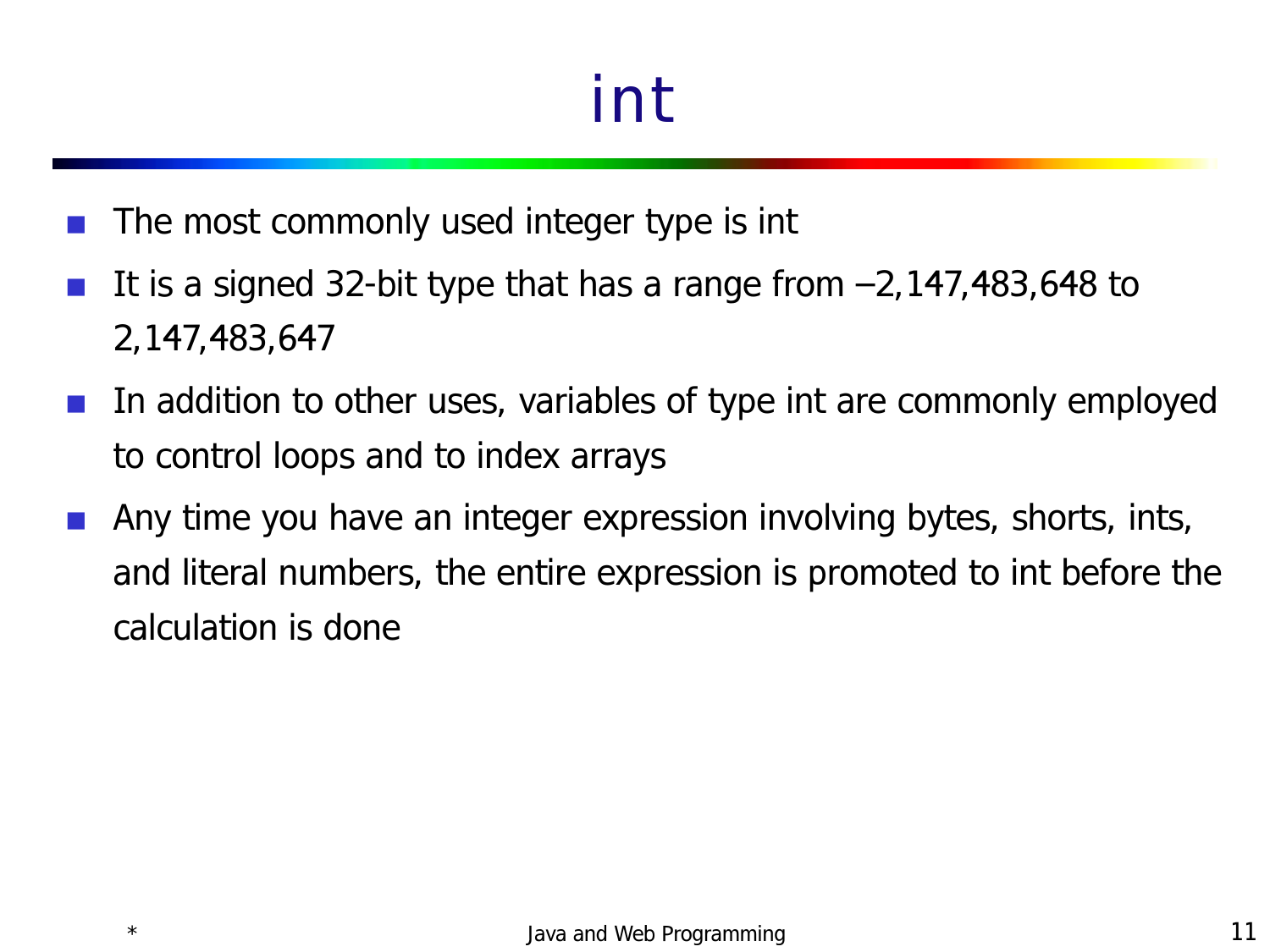

# int
The most commonly used integer type is int
It is a signed 32-bit type that has a range from –2,147,483,648 to 2,147,483,647
In addition to other uses, variables of type int are commonly employed to control loops and to index arrays
Any time you have an integer expression involving bytes, shorts, ints, and literal numbers, the entire expression is promoted to int before the calculation is done
*
11
Java and Web Programming